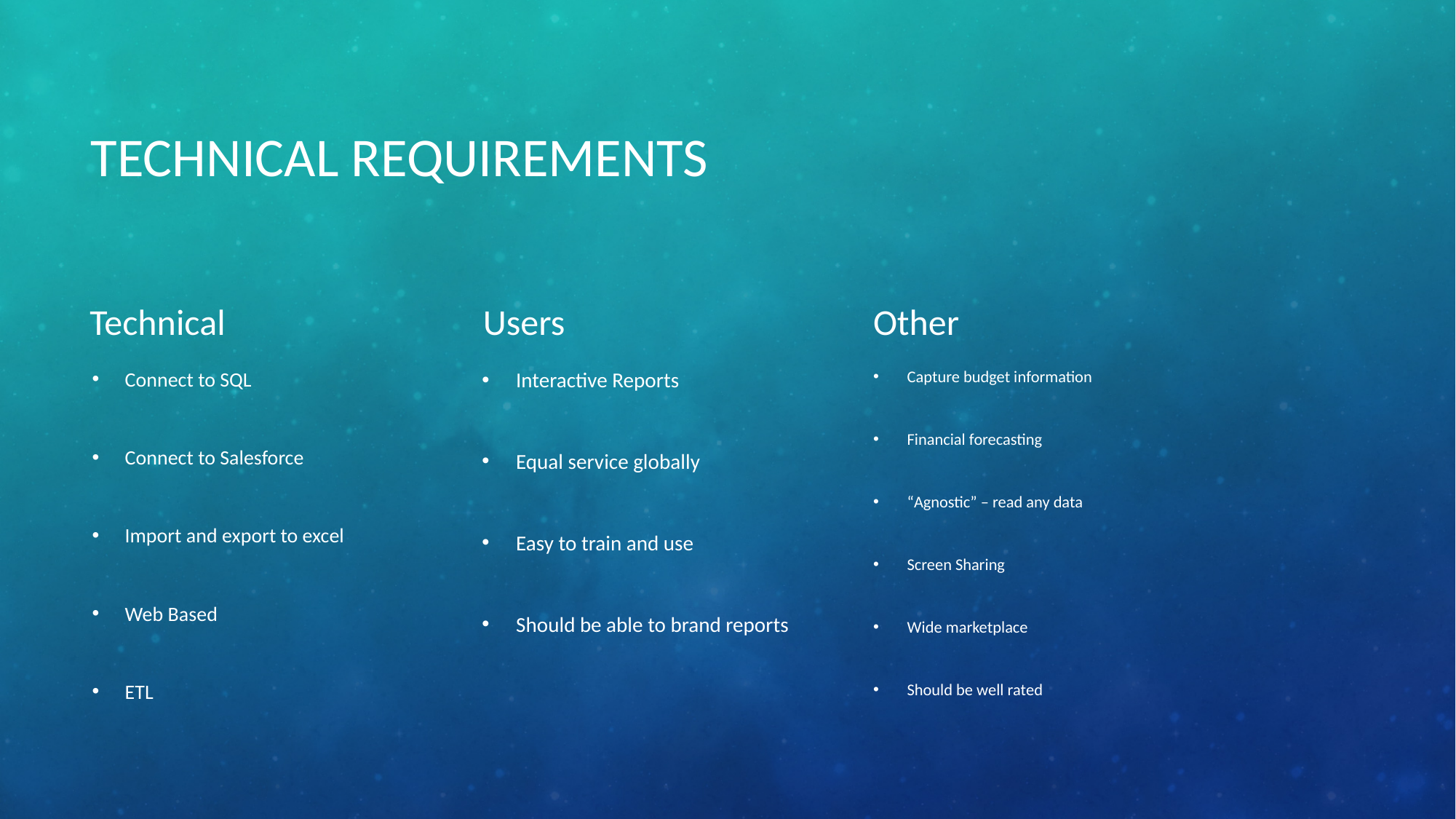

# Technical Requirements
Technical
Users
Other
Connect to SQL

Connect to Salesforce

Import and export to excel

Web Based

ETL
Interactive Reports

Equal service globally

Easy to train and use

Should be able to brand reports
Capture budget information

Financial forecasting

“Agnostic” – read any data

Screen Sharing

Wide marketplace

Should be well rated